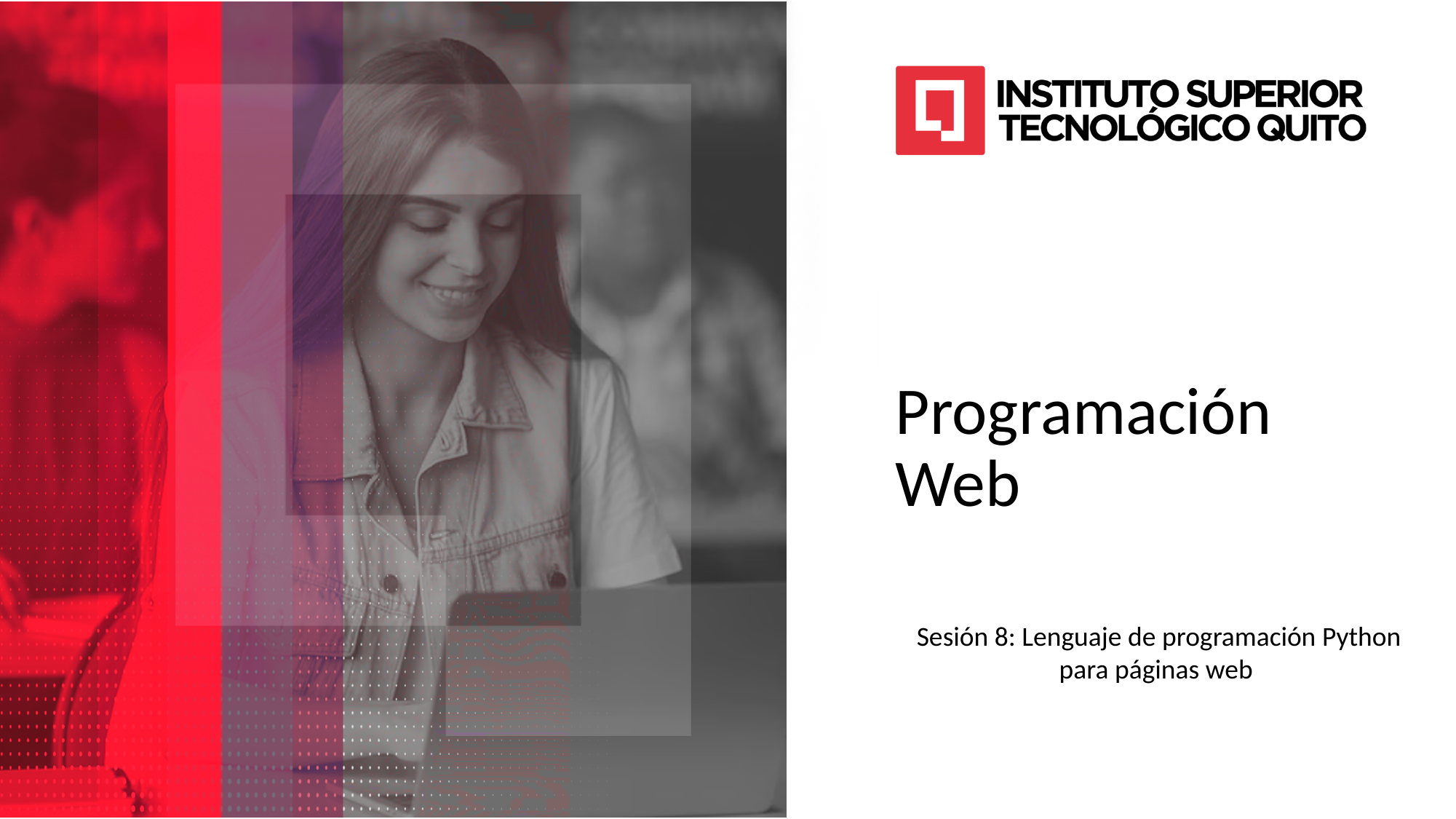

Programación Web
Sesión 8: Lenguaje de programación Python
para páginas web